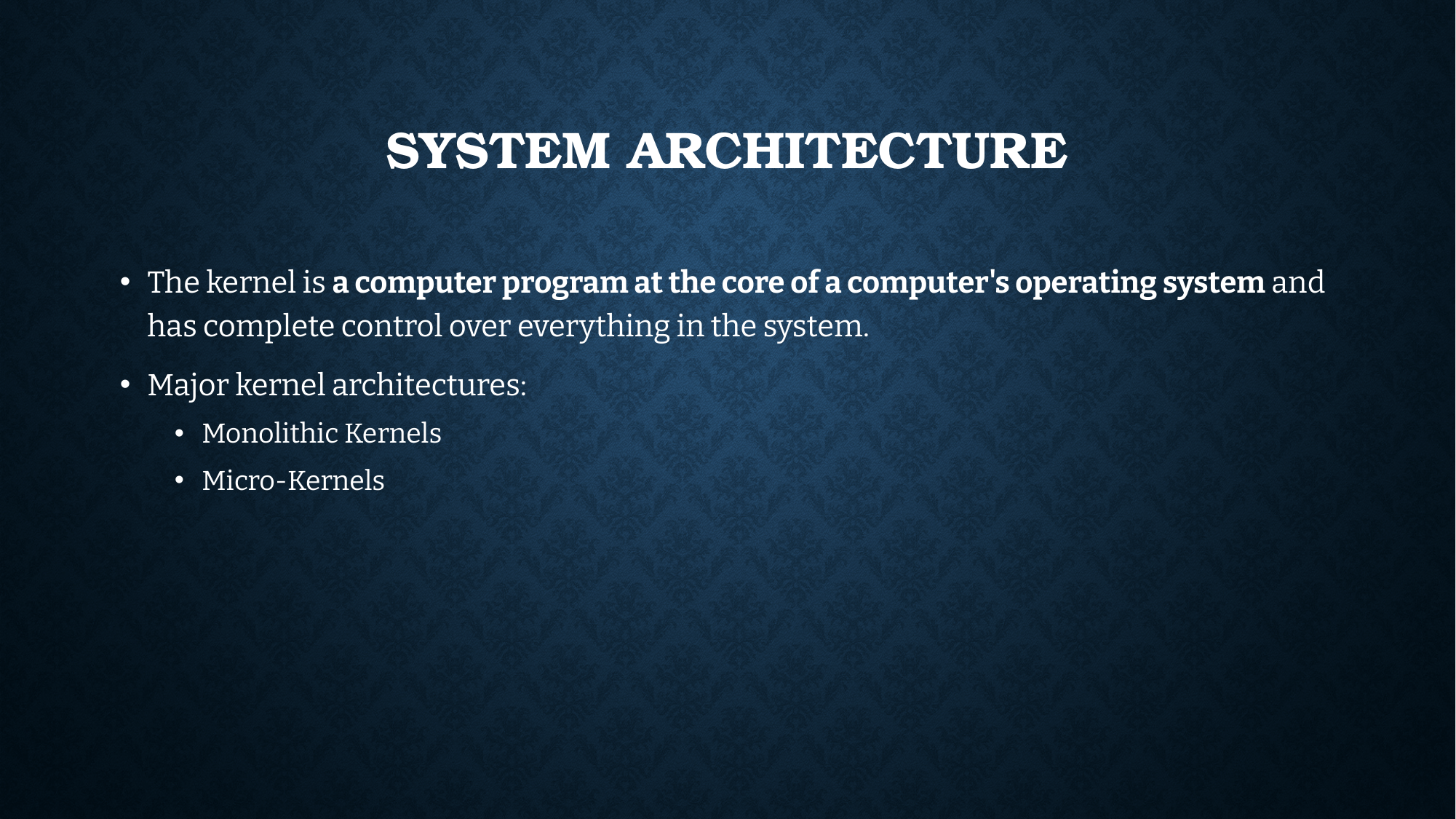

# System Architecture
The kernel is a computer program at the core of a computer's operating system and has complete control over everything in the system.
Major kernel architectures:
Monolithic Kernels
Micro-Kernels